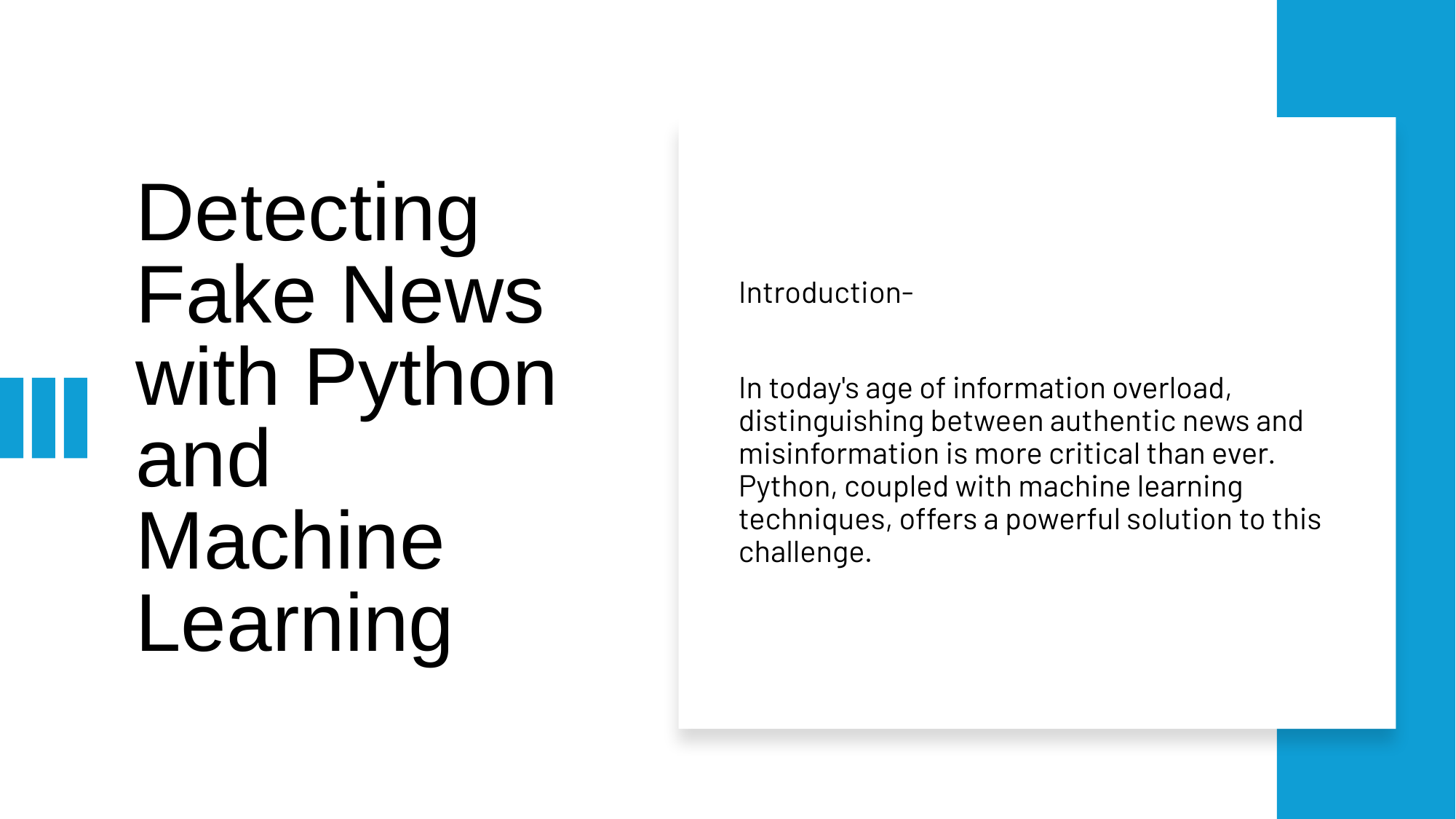

# Detecting Fake News with Python and Machine Learning

Introduction-

In today's age of information overload, distinguishing between authentic news and misinformation is more critical than ever. Python, coupled with machine learning techniques, offers a powerful solution to this challenge.